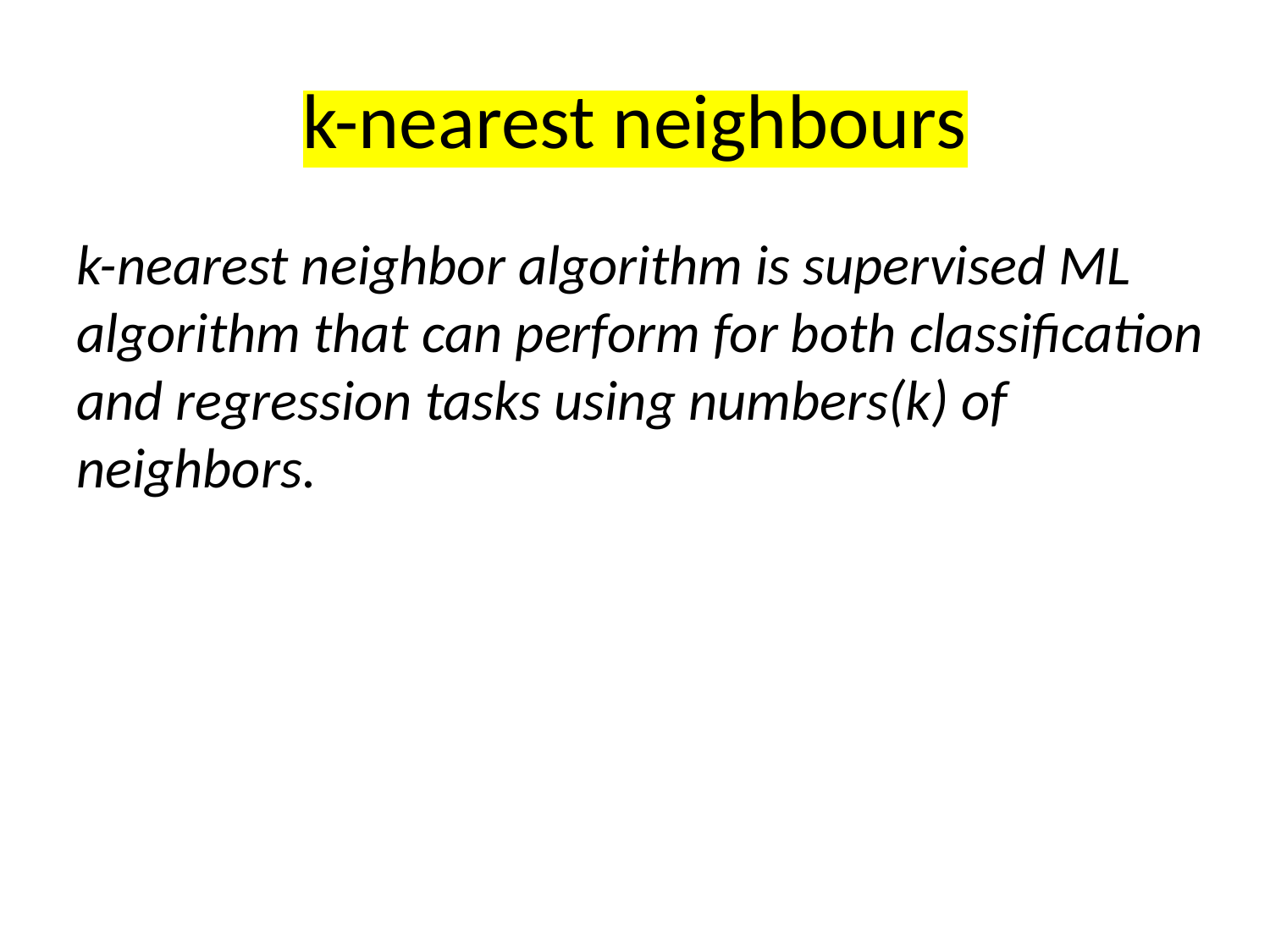

# k-nearest neighbours
k-nearest neighbor algorithm is supervised ML algorithm that can perform for both classification and regression tasks using numbers(k) of neighbors.